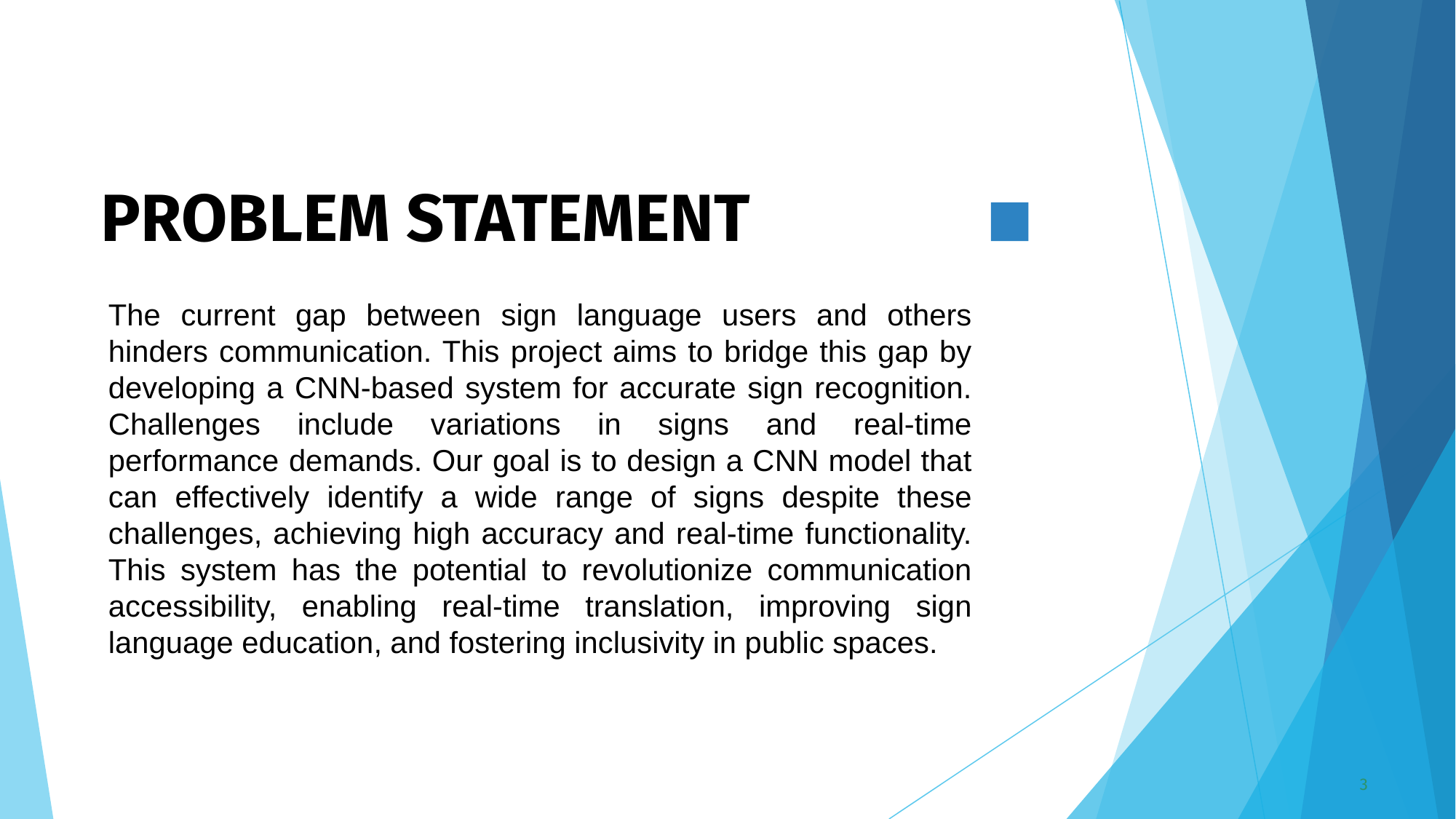

# PROBLEM STATEMENT

The current gap between sign language users and others hinders communication. This project aims to bridge this gap by developing a CNN-based system for accurate sign recognition. Challenges include variations in signs and real-time performance demands. Our goal is to design a CNN model that can effectively identify a wide range of signs despite these challenges, achieving high accuracy and real-time functionality. This system has the potential to revolutionize communication accessibility, enabling real-time translation, improving sign language education, and fostering inclusivity in public spaces.
3